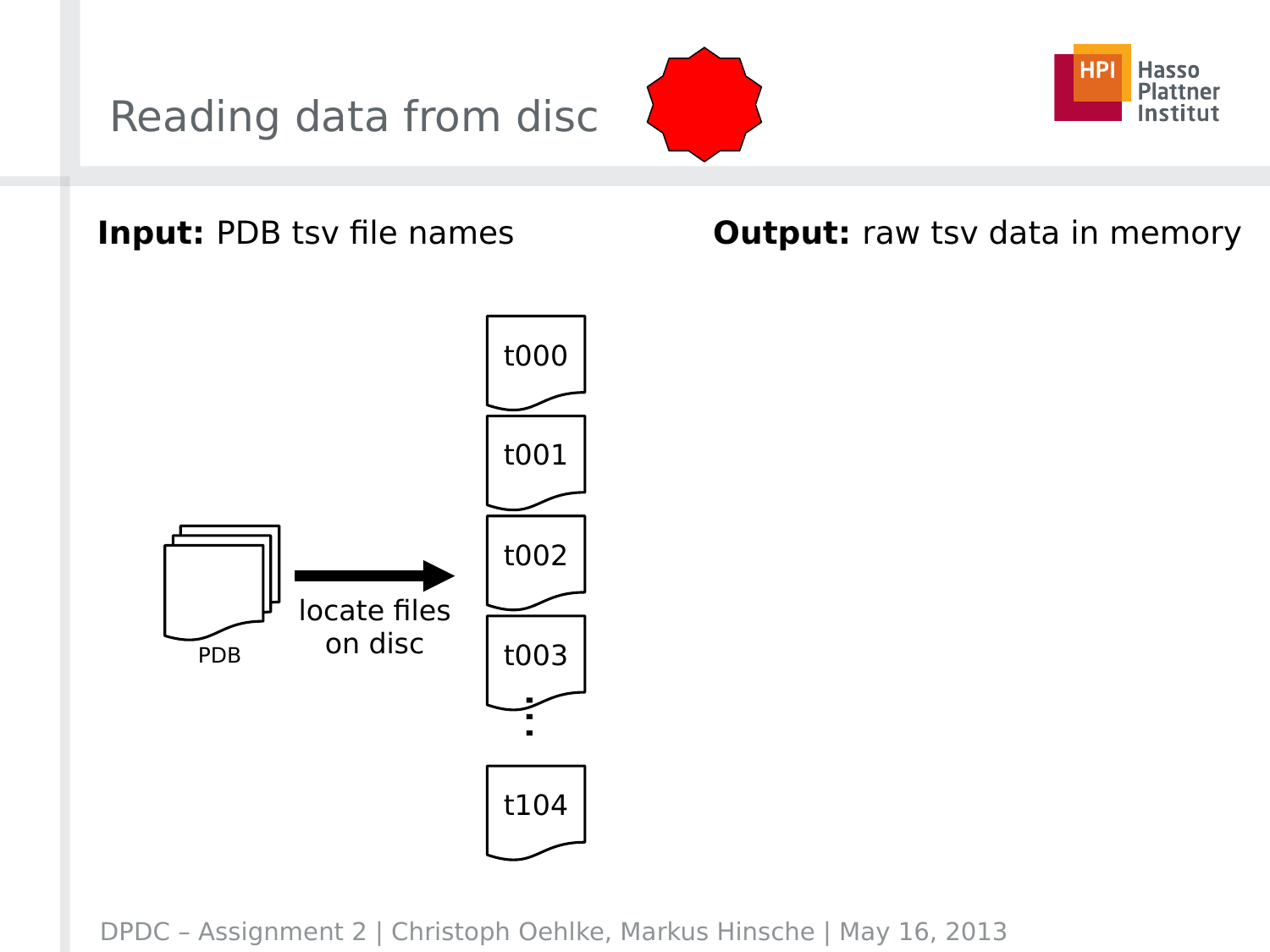

# Reading data from disc

Input: PDB tsv file names
Output: raw tsv data in memory
t000
t001
t002

locate files on disc
t003
PDB
…
t104
DPDC – Assignment 2 | Christoph Oehlke, Markus Hinsche | May 16, 2013